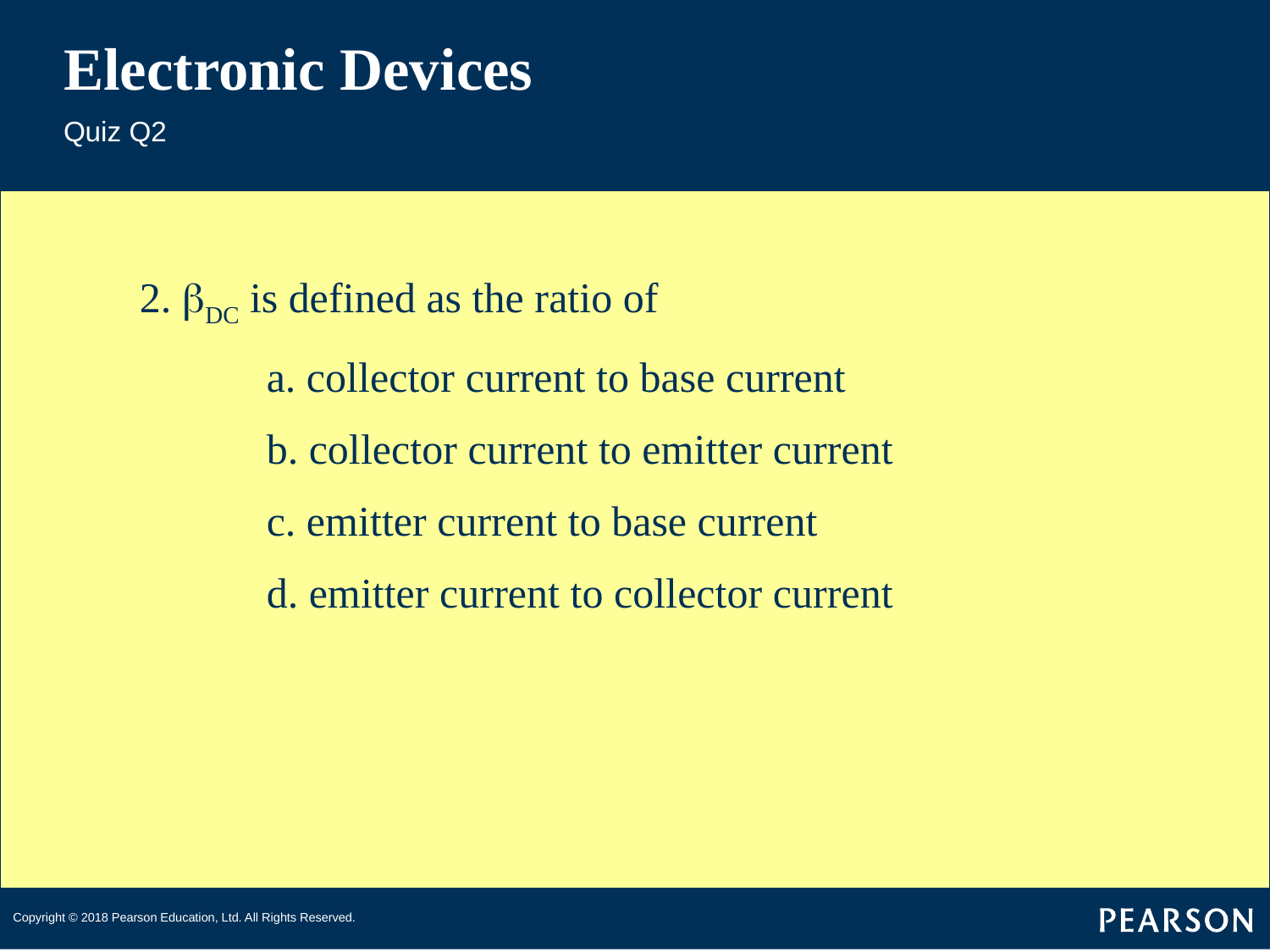

# Electronic Devices
Quiz Q2

2. βDC is defined as the ratio of
	a. collector current to base current
	b. collector current to emitter current
	c. emitter current to base current
	d. emitter current to collector current